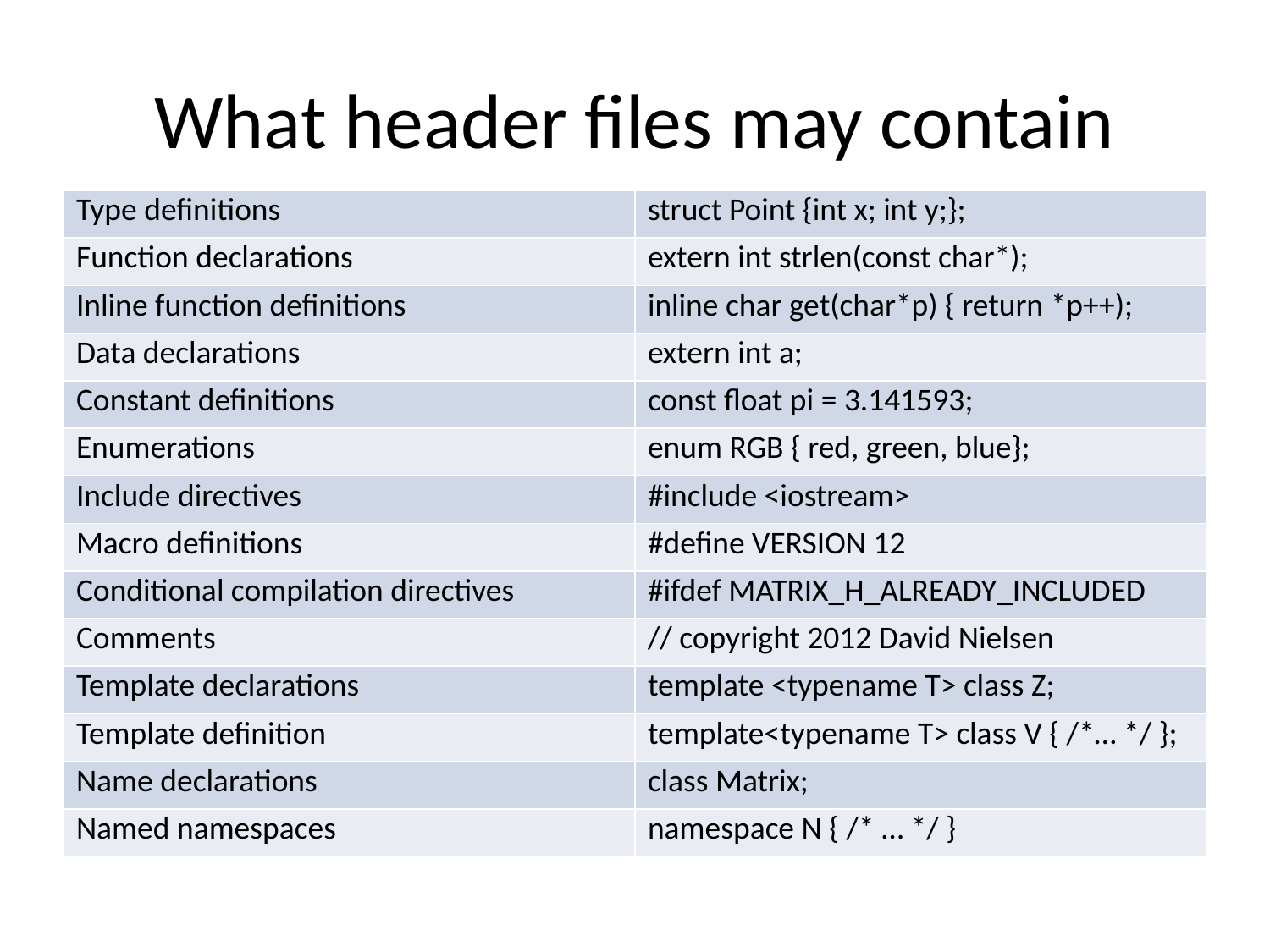

# What header files may contain
| Type definitions | struct Point {int x; int y;}; |
| --- | --- |
| Function declarations | extern int strlen(const char\*); |
| Inline function definitions | inline char get(char\*p) { return \*p++); |
| Data declarations | extern int a; |
| Constant definitions | const float pi = 3.141593; |
| Enumerations | enum RGB { red, green, blue}; |
| Include directives | #include <iostream> |
| Macro definitions | #define VERSION 12 |
| Conditional compilation directives | #ifdef MATRIX\_H\_ALREADY\_INCLUDED |
| Comments | // copyright 2012 David Nielsen |
| Template declarations | template <typename T> class Z; |
| Template definition | template<typename T> class V { /\*… \*/ }; |
| Name declarations | class Matrix; |
| Named namespaces | namespace N { /\* … \*/ } |